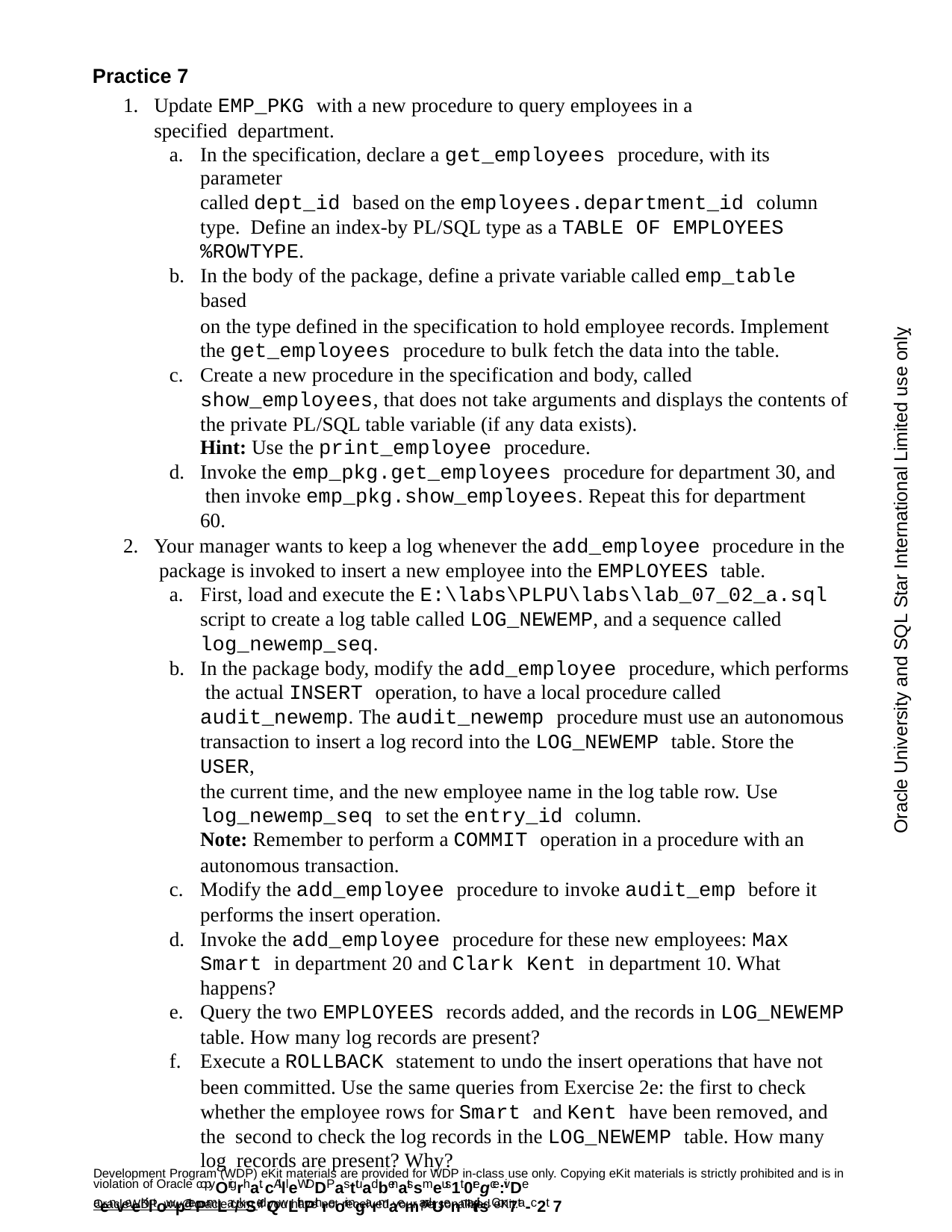

Practice 7
Update EMP_PKG with a new procedure to query employees in a specified  department.
In the specification, declare a get_employees procedure, with its parameter
called dept_id based on the employees.department_id column type.  Define an index-by PL/SQL type as a TABLE OF EMPLOYEES%ROWTYPE.
In the body of the package, define a private variable called emp_table based
on the type defined in the specification to hold employee records. Implement  the get_employees procedure to bulk fetch the data into the table.
Create a new procedure in the specification and body, called  show_employees, that does not take arguments and displays the contents of  the private PL/SQL table variable (if any data exists).
Hint: Use the print_employee procedure.
Invoke the emp_pkg.get_employees procedure for department 30, and  then invoke emp_pkg.show_employees. Repeat this for department 60.
Your manager wants to keep a log whenever the add_employee procedure in the  package is invoked to insert a new employee into the EMPLOYEES table.
First, load and execute the E:\labs\PLPU\labs\lab_07_02_a.sql
script to create a log table called LOG_NEWEMP, and a sequence called
log_newemp_seq.
In the package body, modify the add_employee procedure, which performs  the actual INSERT operation, to have a local procedure called  audit_newemp. The audit_newemp procedure must use an autonomous  transaction to insert a log record into the LOG_NEWEMP table. Store the USER,
the current time, and the new employee name in the log table row. Use
log_newemp_seq to set the entry_id column.
Note: Remember to perform a COMMIT operation in a procedure with an
autonomous transaction.
Modify the add_employee procedure to invoke audit_emp before it
performs the insert operation.
Invoke the add_employee procedure for these new employees: Max  Smart in department 20 and Clark Kent in department 10. What happens?
Query the two EMPLOYEES records added, and the records in LOG_NEWEMP
table. How many log records are present?
Execute a ROLLBACK statement to undo the insert operations that have not
been committed. Use the same queries from Exercise 2e: the first to check  whether the employee rows for Smart and Kent have been removed, and the  second to check the log records in the LOG_NEWEMP table. How many log  records are present? Why?
Oracle University and SQL Star International Limited use onlyฺ
Development Program (WDP) eKit materials are provided for WDP in-class use only. Copying eKit materials is strictly prohibited and is in
violation of Oracle copyOrigrhat. cAllleWDDPasttuadbenatssmeus1t 0regce:ivDe aenveeKiltowpatePrmLar/kSedQwLithPthreoir ngarmaemandUenmaitils. Con7ta-c2t 7
OracleWDP_ww@oracle.com if you have not received your personalized eKit.